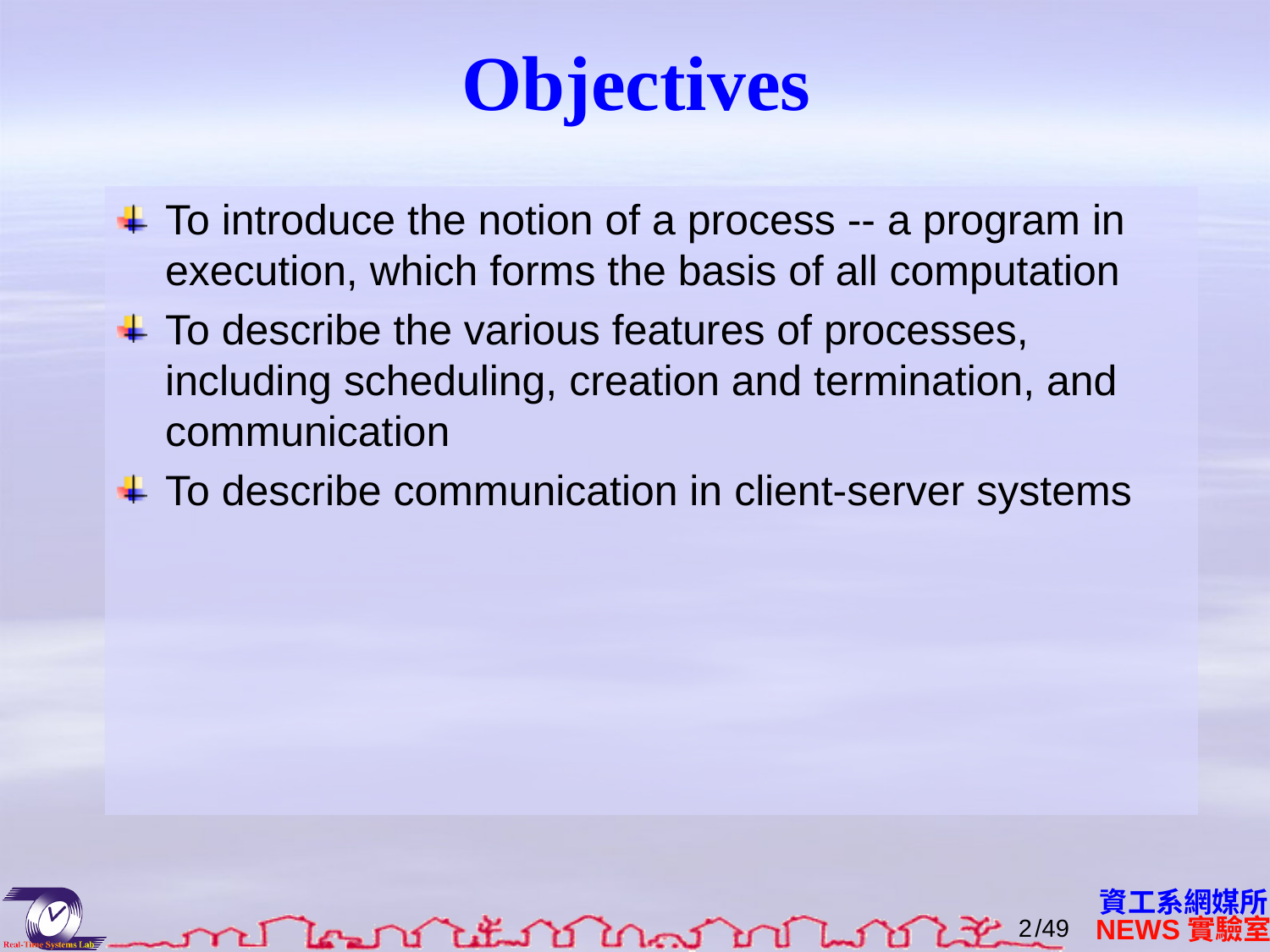

# Objectives
To introduce the notion of a process -- a program in execution, which forms the basis of all computation
To describe the various features of processes, including scheduling, creation and termination, and communication
To describe communication in client-server systems
2
/49